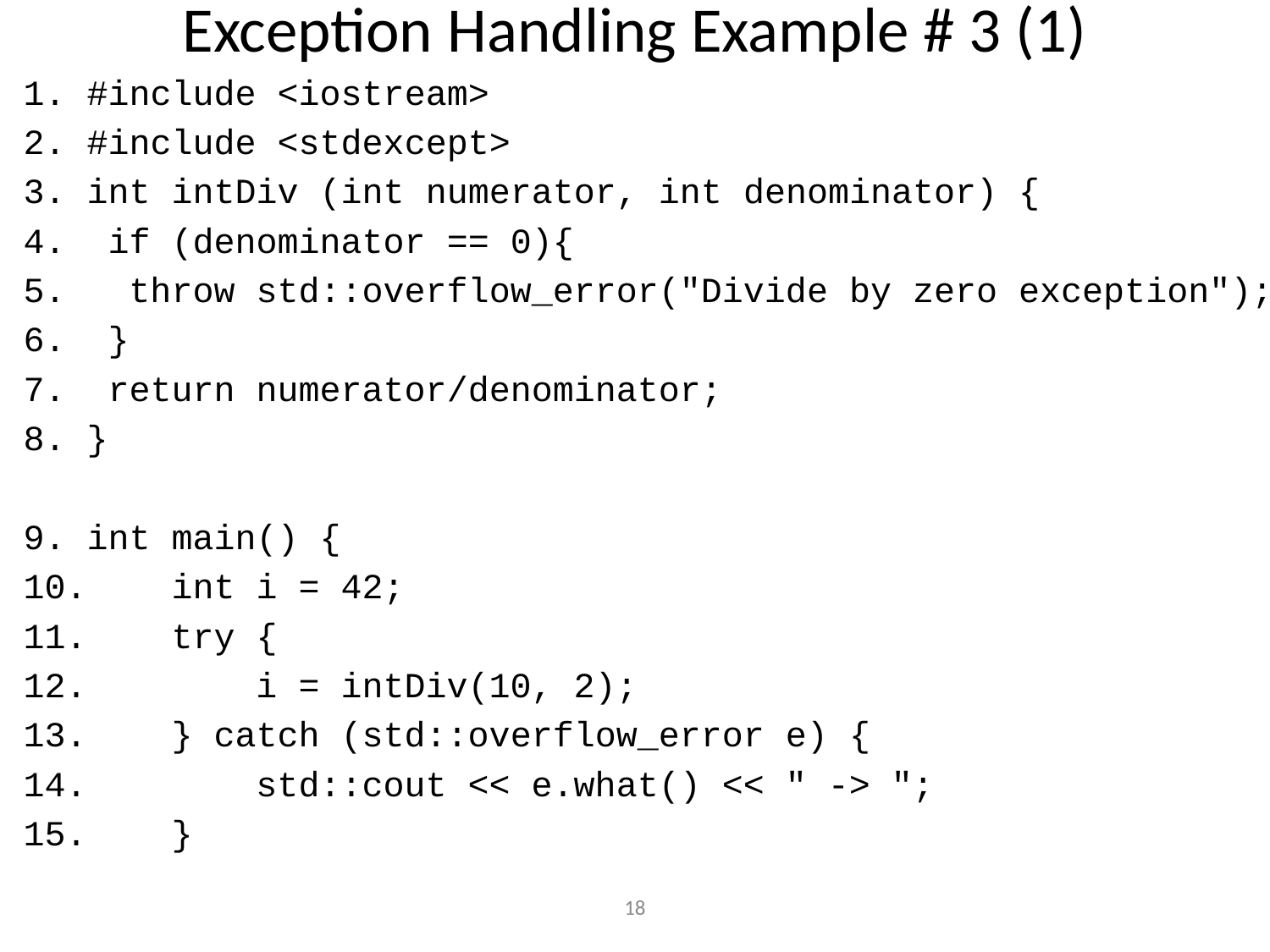

# Exception Handling Example # 3 (1)
#include <iostream>
#include <stdexcept>
int intDiv (int numerator, int denominator) {
 if (denominator == 0){
  throw std::overflow_error("Divide by zero exception");
 }
 return numerator/denominator;
}

int main() {
    int i = 42;
    try {
        i = intDiv(10, 2);
    } catch (std::overflow_error e) {
        std::cout << e.what() << " -> ";
    }

18